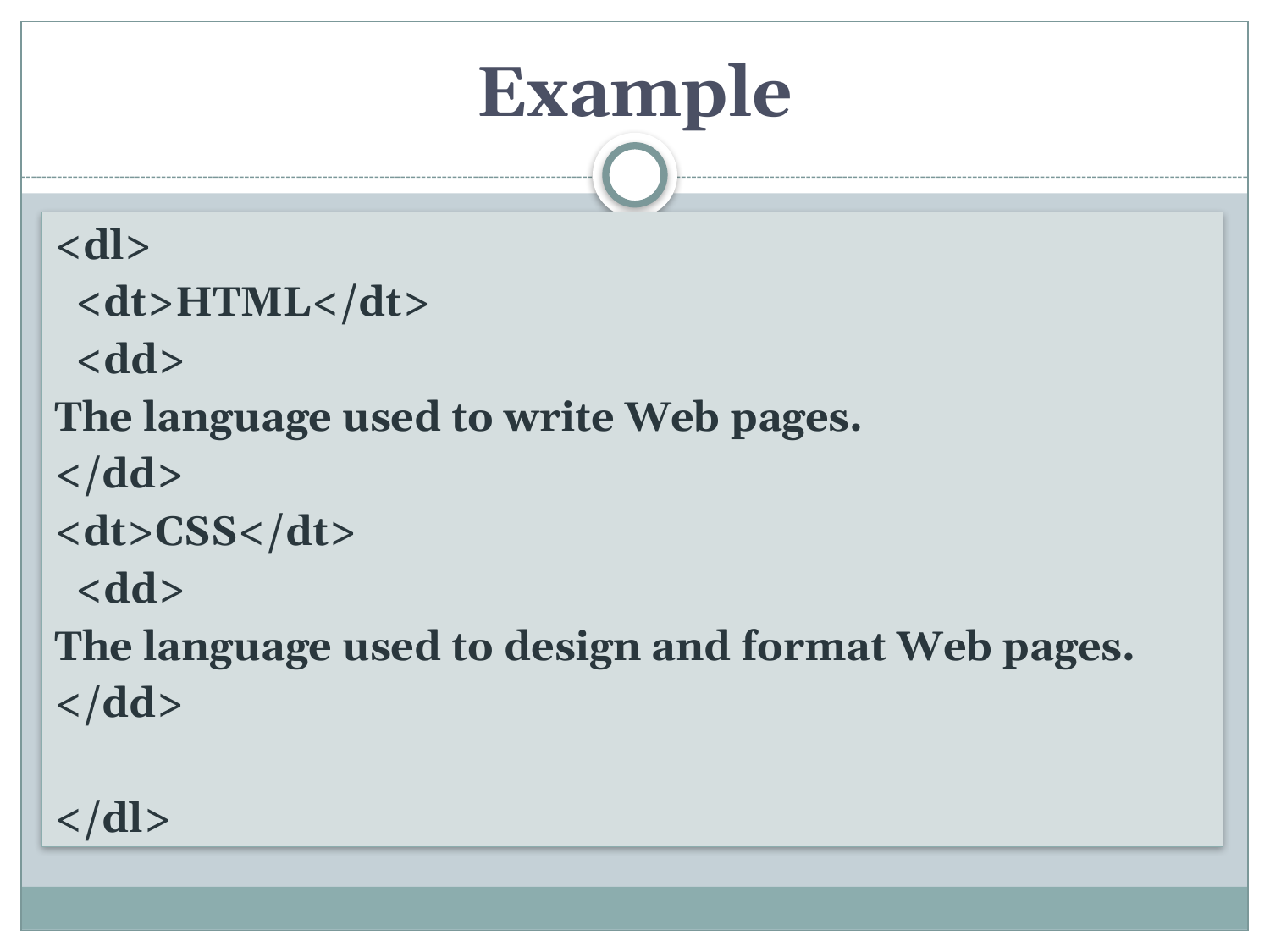

# Example
<dl>
  <dt>HTML</dt>
  <dd>
The language used to write Web pages.
</dd>
<dt>CSS</dt>
  <dd>
The language used to design and format Web pages.
</dd>

</dl>